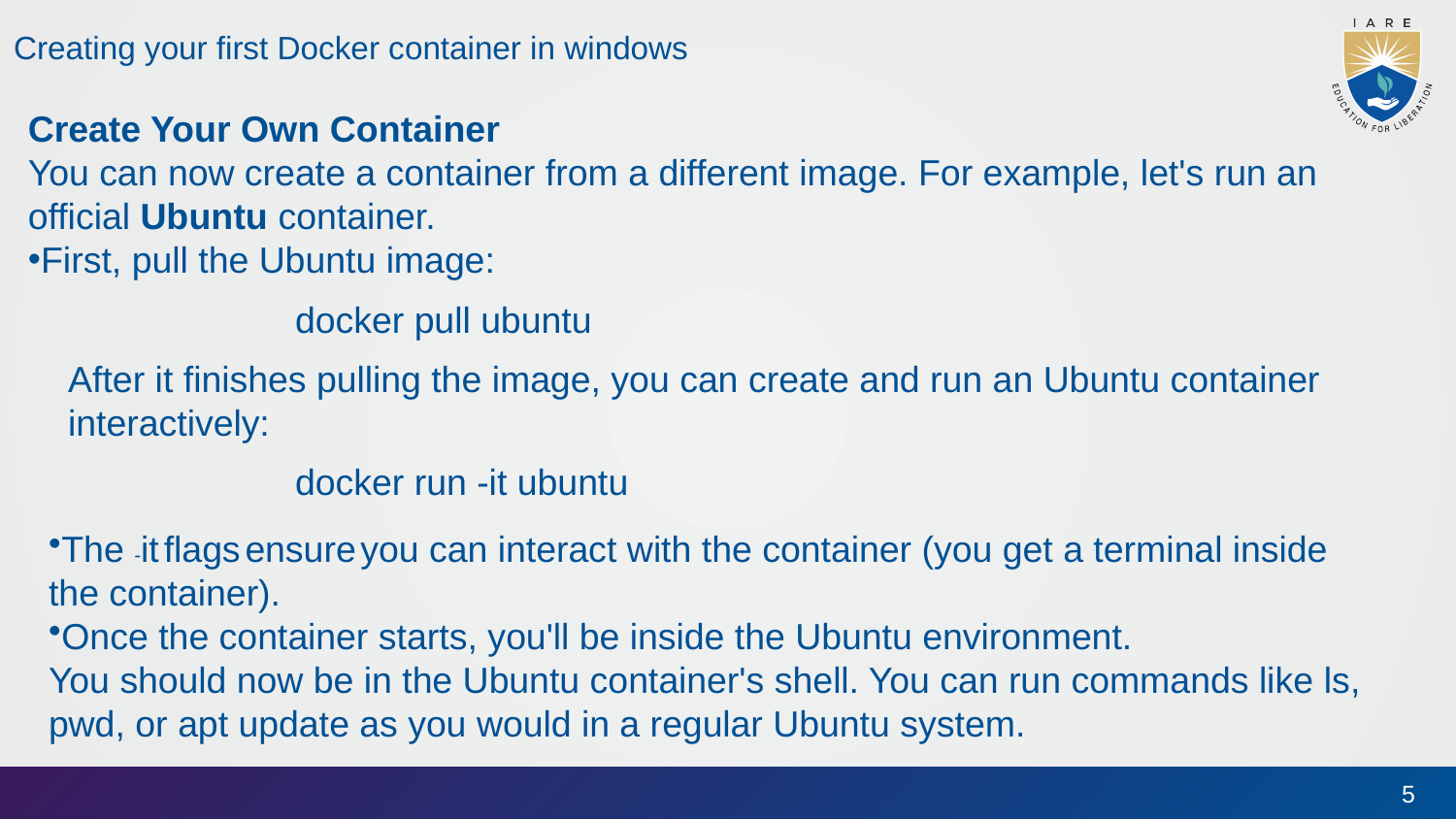

Creating your first Docker container in windows
Create Your Own Container
You can now create a container from a different image. For example, let's run an official Ubuntu container.
First, pull the Ubuntu image:
docker pull ubuntu
After it finishes pulling the image, you can create and run an Ubuntu container interactively:
docker run -it ubuntu

The -it flags ensure you can interact with the container (you get a terminal inside the container).
Once the container starts, you'll be inside the Ubuntu environment.
You should now be in the Ubuntu container's shell. You can run commands like ls, pwd, or apt update as you would in a regular Ubuntu system.
5